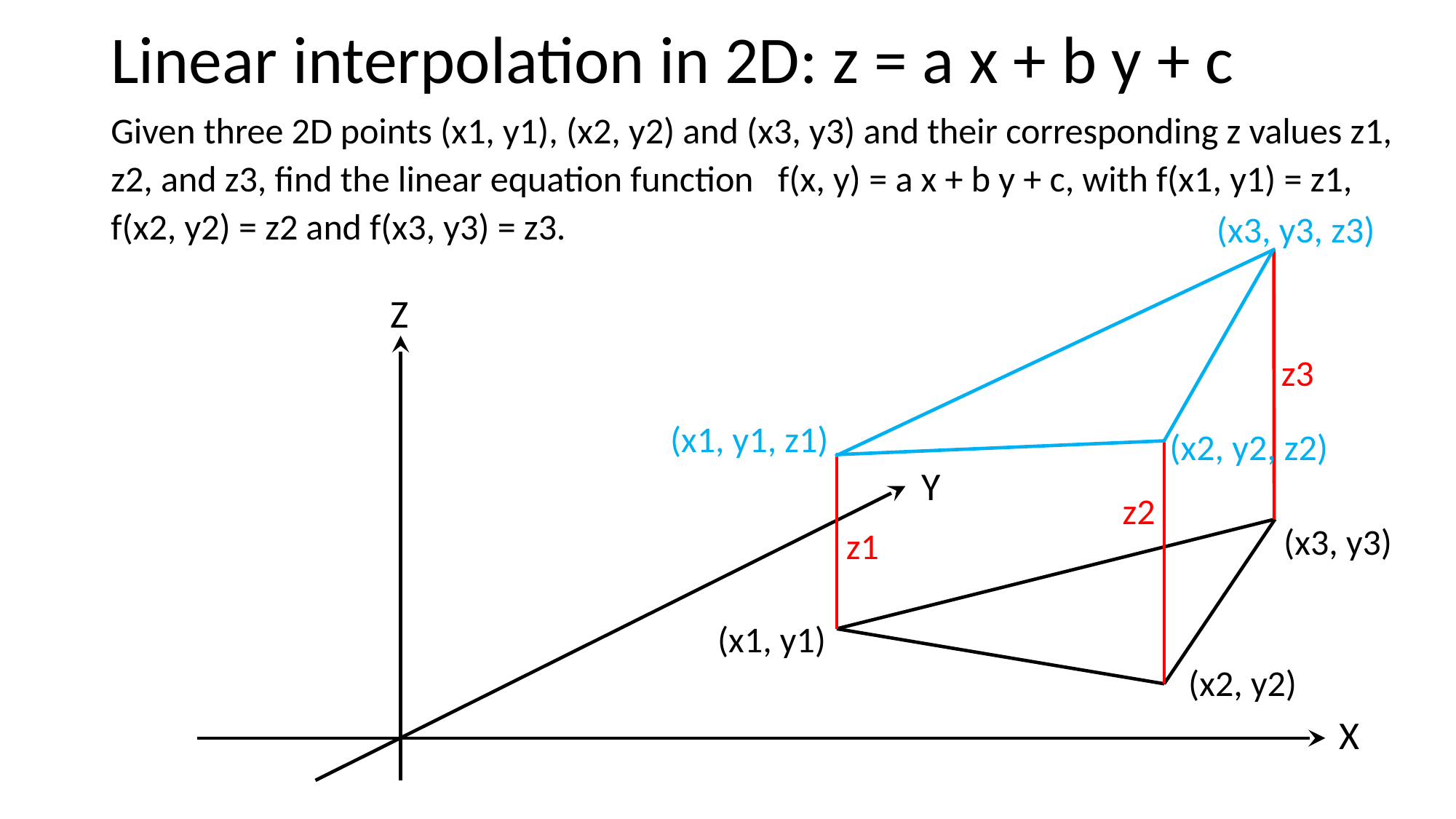

# Linear interpolation in 2D: z = a x + b y + c
Given three 2D points (x1, y1), (x2, y2) and (x3, y3) and their corresponding z values z1, z2, and z3, find the linear equation function   f(x, y) = a x + b y + c, with f(x1, y1) = z1, f(x2, y2) = z2 and f(x3, y3) = z3.
(x3, y3, z3)
Z
z3
(x1, y1, z1)
(x2, y2, z2)
Y
z2
(x3, y3)
z1
(x1, y1)
(x2, y2)
X